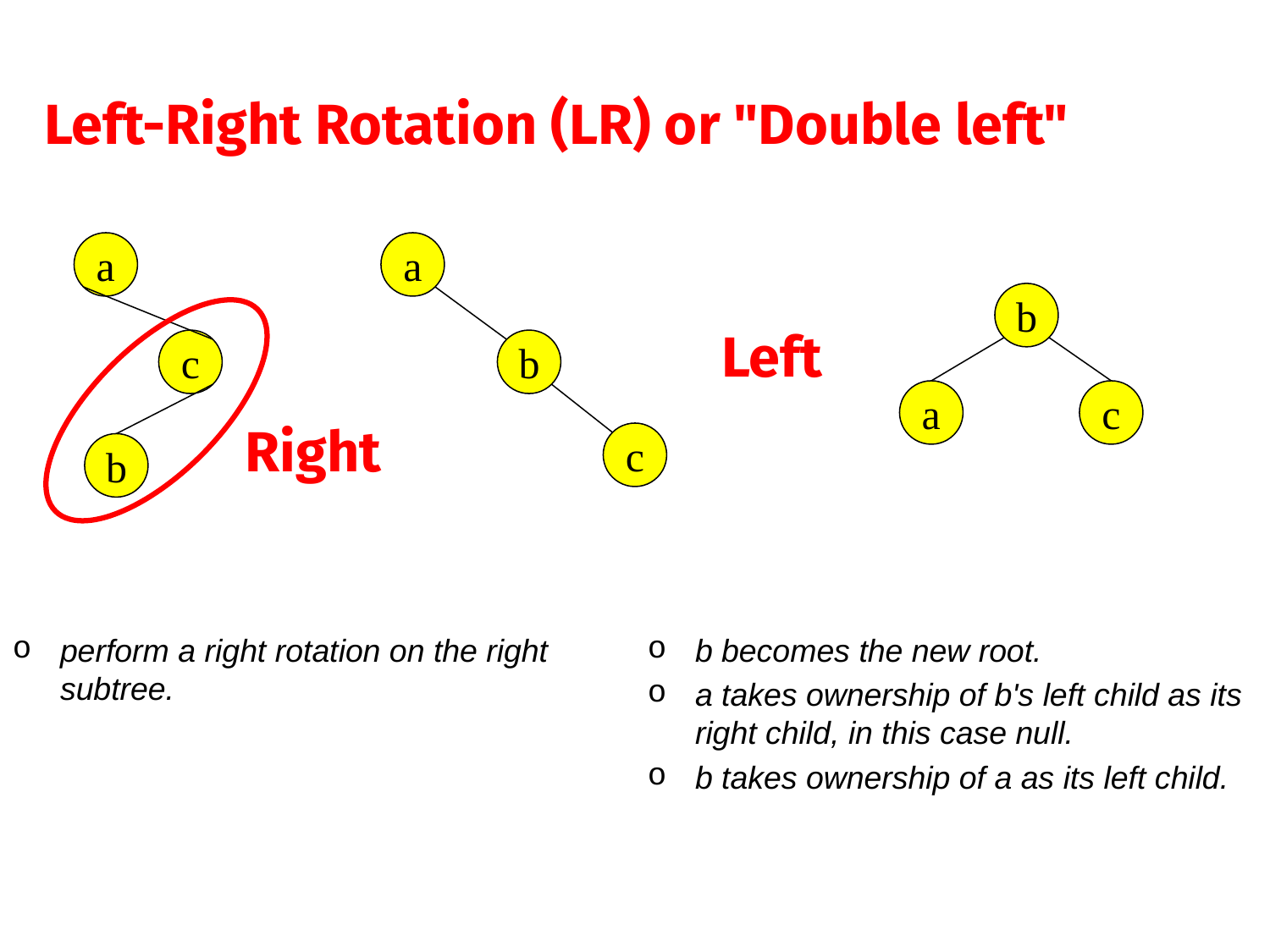

# Left-Right Rotation (LR) or "Double left"
a
a
b
Left
c
b

a
c
Right
c
b
perform a right rotation on the right subtree.
b becomes the new root.
a takes ownership of b's left child as its right child, in this case null.
b takes ownership of a as its left child.